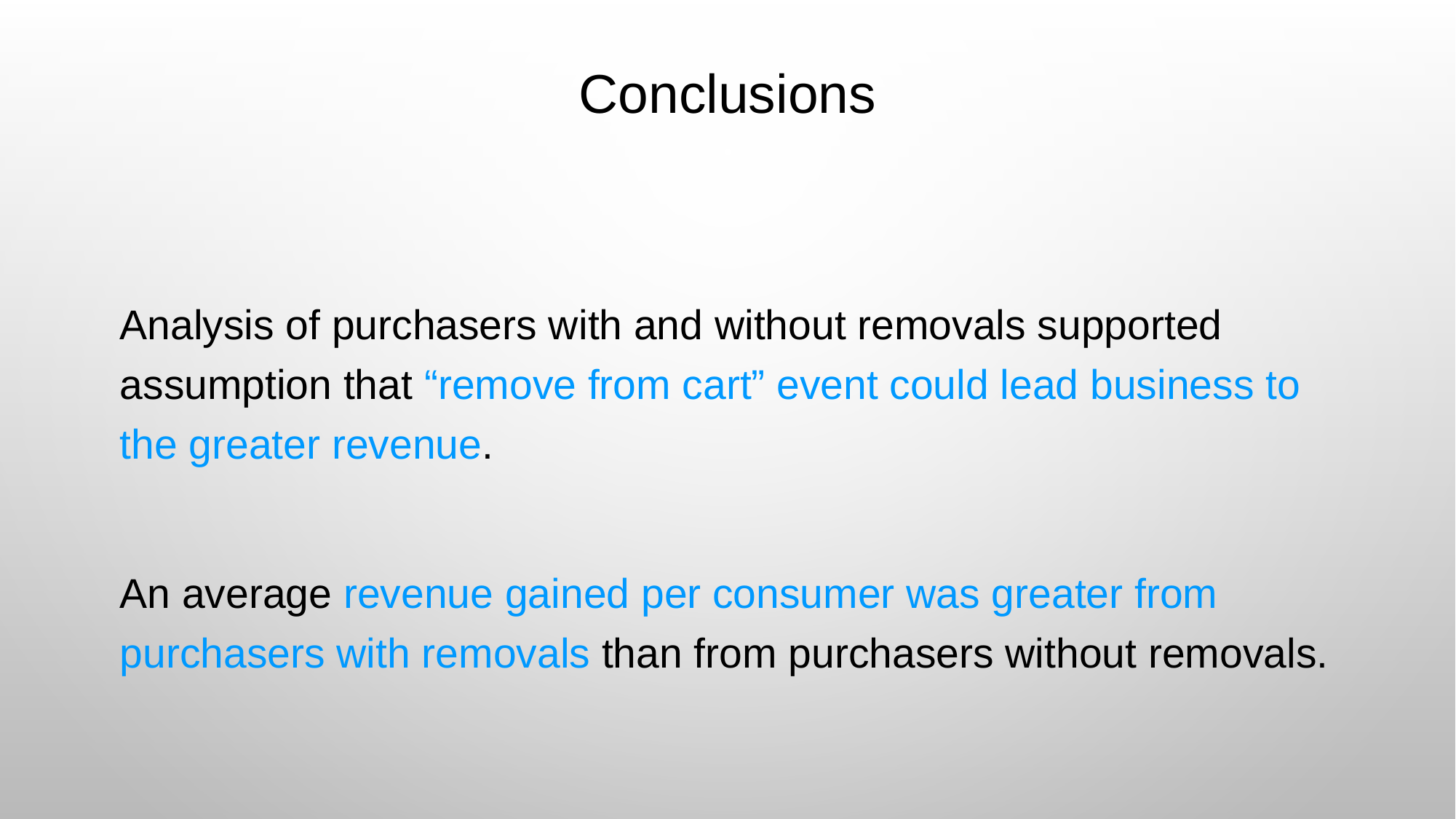

Conclusions
Analysis of purchasers with and without removals supported assumption that “remove from cart” event could lead business to the greater revenue.

An average revenue gained per consumer was greater from purchasers with removals than from purchasers without removals.